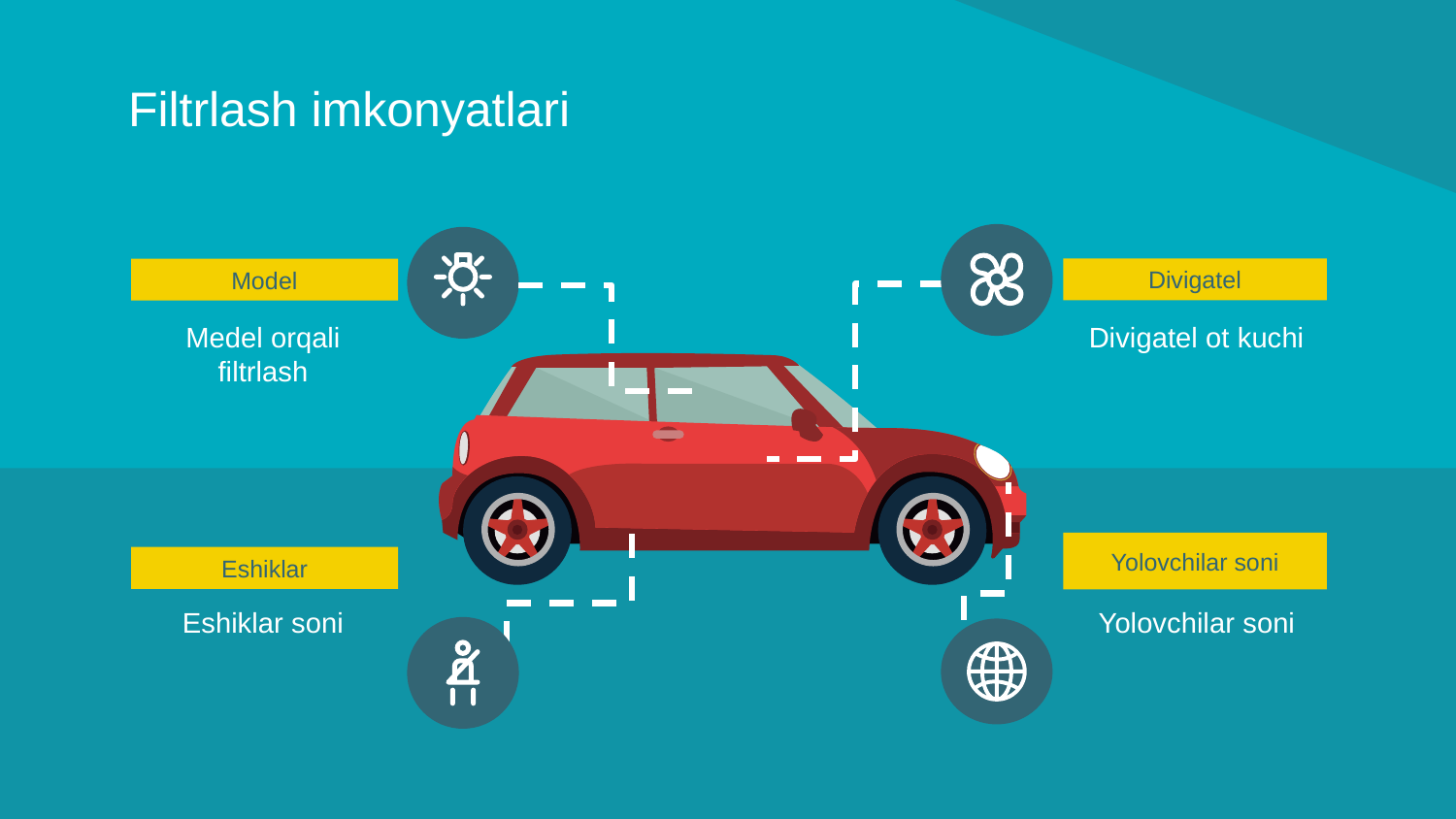

# Filtrlash imkonyatlari

Divigatel
Model
Divigatel ot kuchi
Medel orqali filtrlash

Yolovchilar soni
Eshiklar
Yolovchilar soni
Eshiklar soni